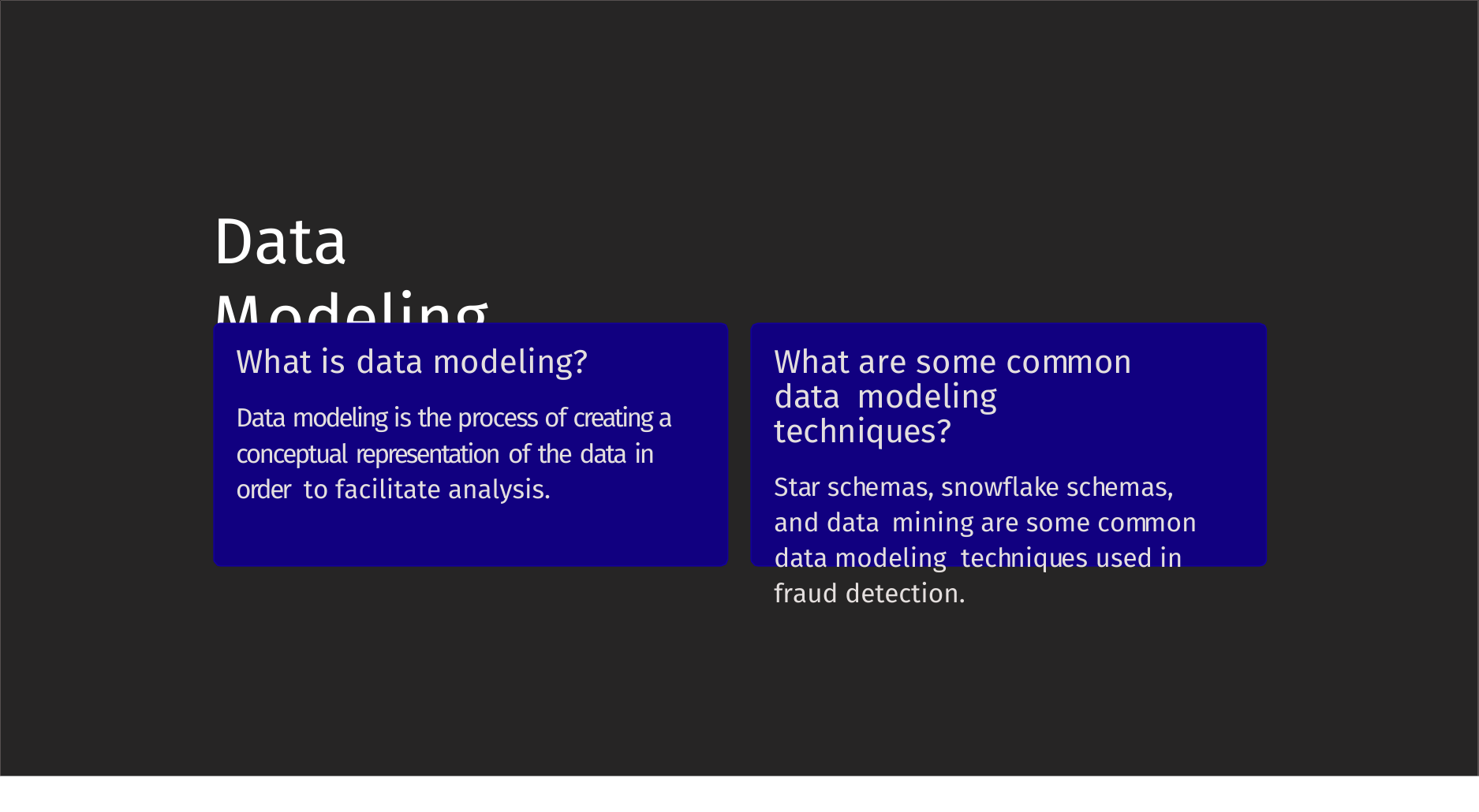

# Data Modeling

What is data modeling?
Data modeling is the process of creating a  conceptual representation of the data in order  to facilitate analysis.
What are some common data  modeling techniques?
Star schemas, snowflake schemas, and data  mining are some common data modeling  techniques used in fraud detection.